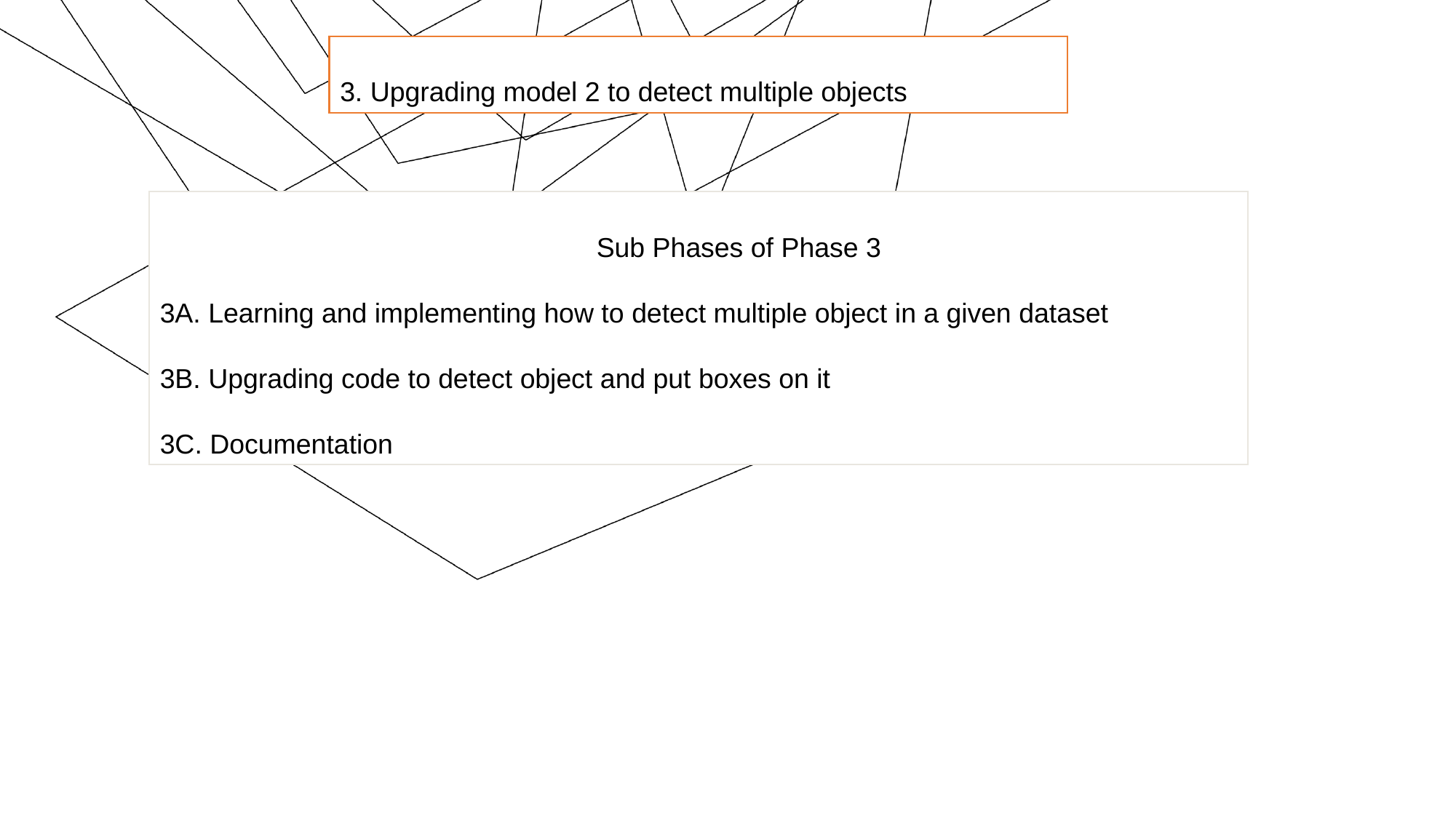

3. Upgrading model 2 to detect multiple objects
				Sub Phases of Phase 3
3A. Learning and implementing how to detect multiple object in a given dataset
3B. Upgrading code to detect object and put boxes on it
3C. Documentation